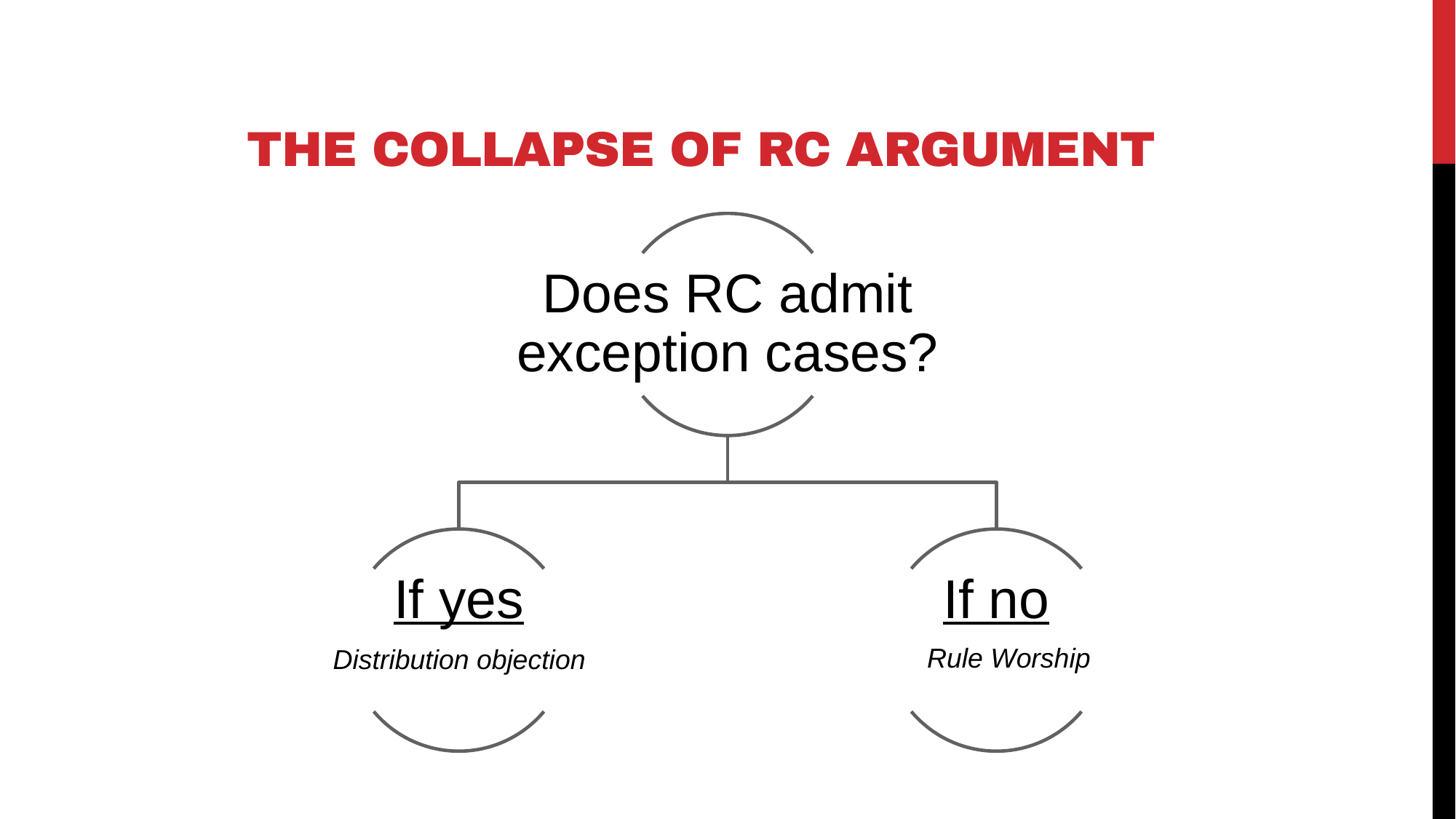

# The Collapse of RC Argument
Does RC admit exception cases?
If yes

If no

Rule Worship
Distribution objection